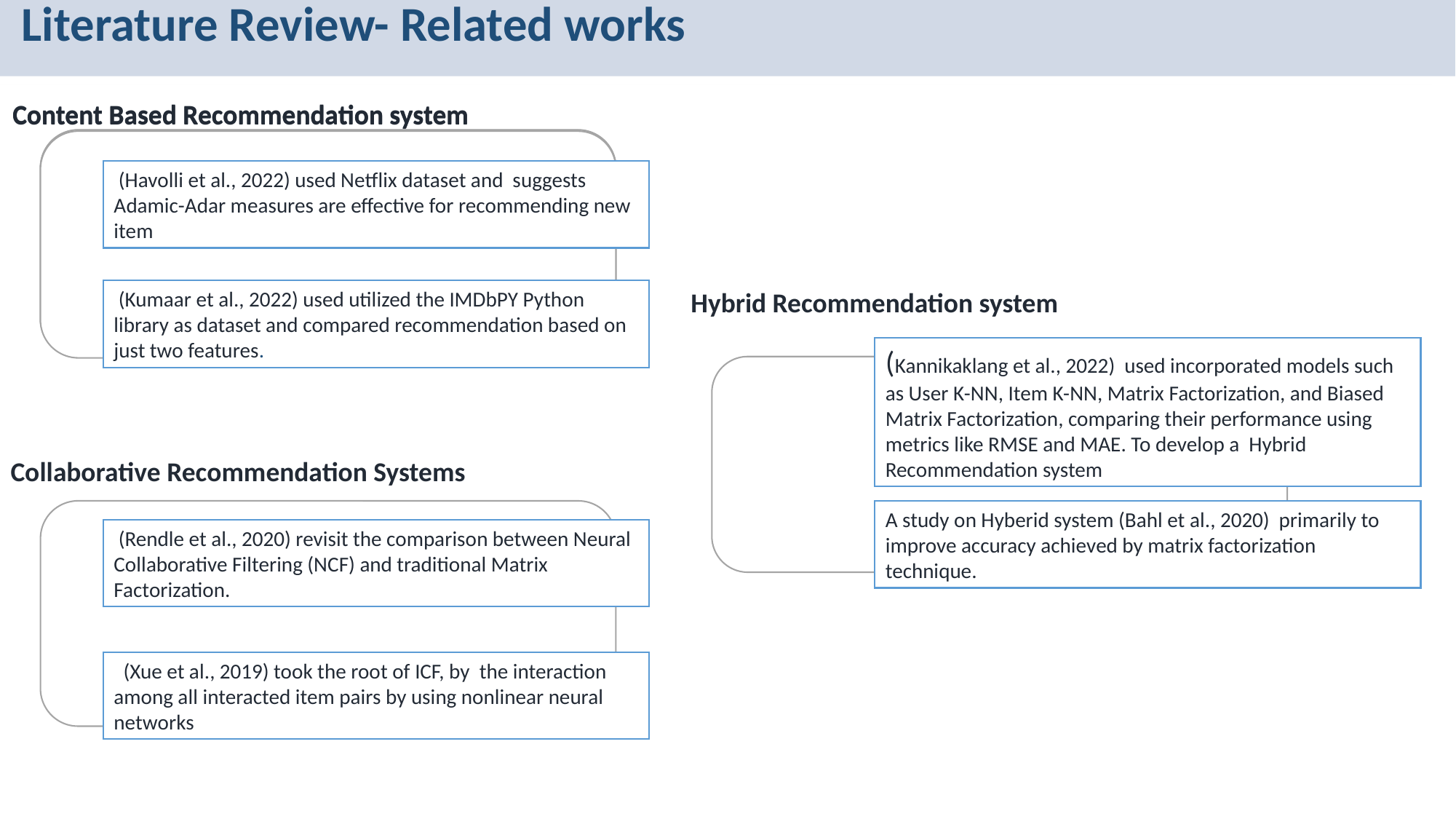

Literature Review- Related works
Content Based Recommendation system
Content Based Recommendation system

 (Havolli et al., 2022) used Netflix dataset and  suggests Adamic-Adar measures are effective for recommending new item

 (Kumaar et al., 2022) used utilized the IMDbPY Python library as dataset and compared recommendation based on just two features.
Hybrid Recommendation system
(Kannikaklang et al., 2022)  used incorporated models such as User K-NN, Item K-NN, Matrix Factorization, and Biased Matrix Factorization, comparing their performance using metrics like RMSE and MAE. To develop a  Hybrid Recommendation system

Collaborative Recommendation Systems

A study on Hyberid system (Bahl et al., 2020)  primarily to improve accuracy achieved by matrix factorization technique.
 (Rendle et al., 2020) revisit the comparison between Neural Collaborative Filtering (NCF) and traditional Matrix Factorization.
  (Xue et al., 2019) took the root of ICF, by  the interaction among all interacted item pairs by using nonlinear neural networks